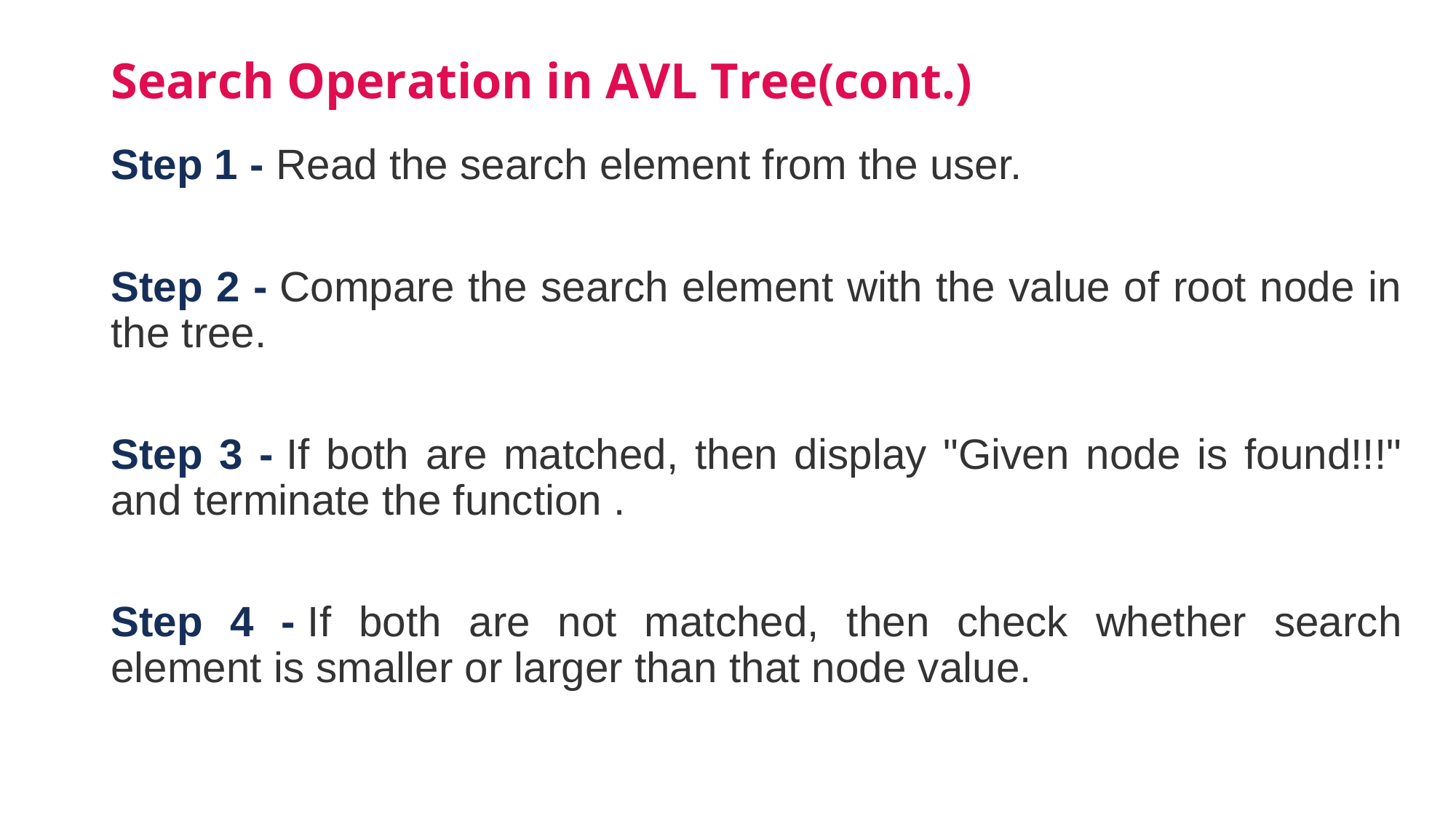

# Search Operation in AVL Tree(cont.)
Step 1 - Read the search element from the user.

Step 2 - Compare the search element with the value of root node in the tree.

Step 3 - If both are matched, then display "Given node is found!!!" and terminate the function .

Step 4 - If both are not matched, then check whether search element is smaller or larger than that node value.